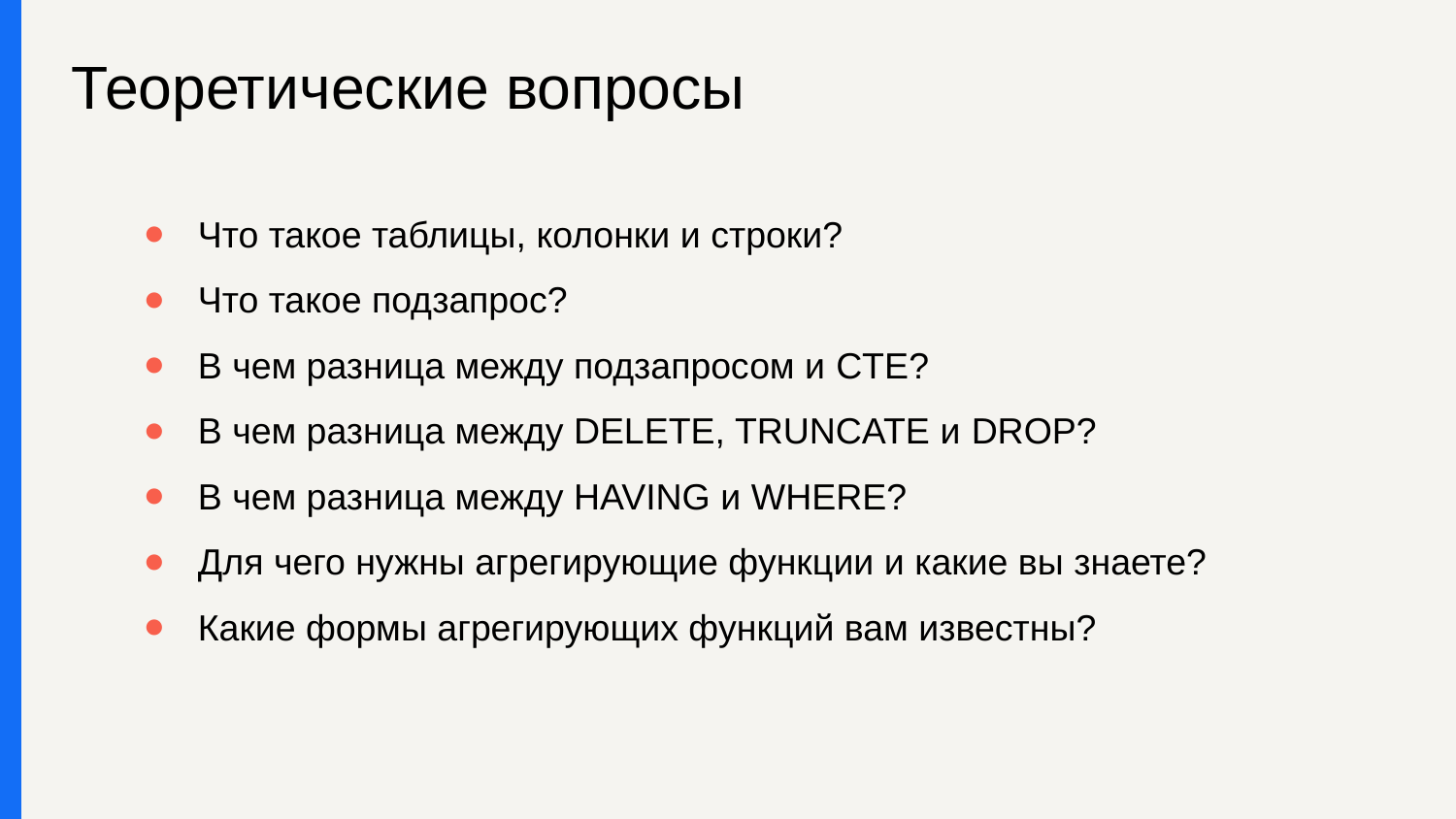

# Теоретические вопросы
Что такое таблицы, колонки и строки?
Что такое подзапрос?
В чем разница между подзапросом и CTE?
В чем разница между DELETE, TRUNCATE и DROP?
В чем разница между HAVING и WHERE?
Для чего нужны агрегирующие функции и какие вы знаете?
Какие формы агрегирующих функций вам известны?